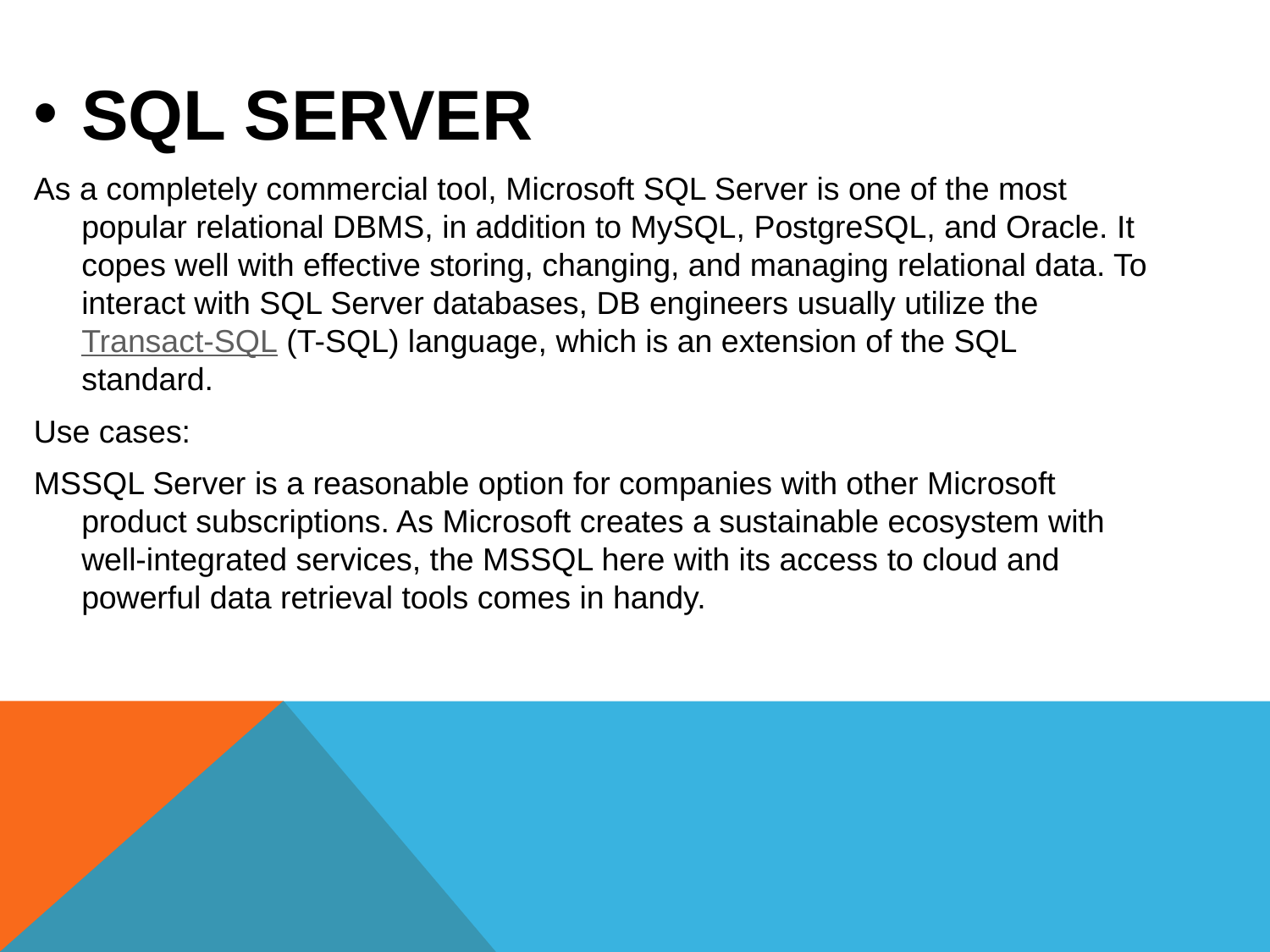

SQL SERVER
As a completely commercial tool, Microsoft SQL Server is one of the most popular relational DBMS, in addition to MySQL, PostgreSQL, and Oracle. It copes well with effective storing, changing, and managing relational data. To interact with SQL Server databases, DB engineers usually utilize the Transact-SQL (T-SQL) language, which is an extension of the SQL standard.
Use cases:
MSSQL Server is a reasonable option for companies with other Microsoft product subscriptions. As Microsoft creates a sustainable ecosystem with well-integrated services, the MSSQL here with its access to cloud and powerful data retrieval tools comes in handy.